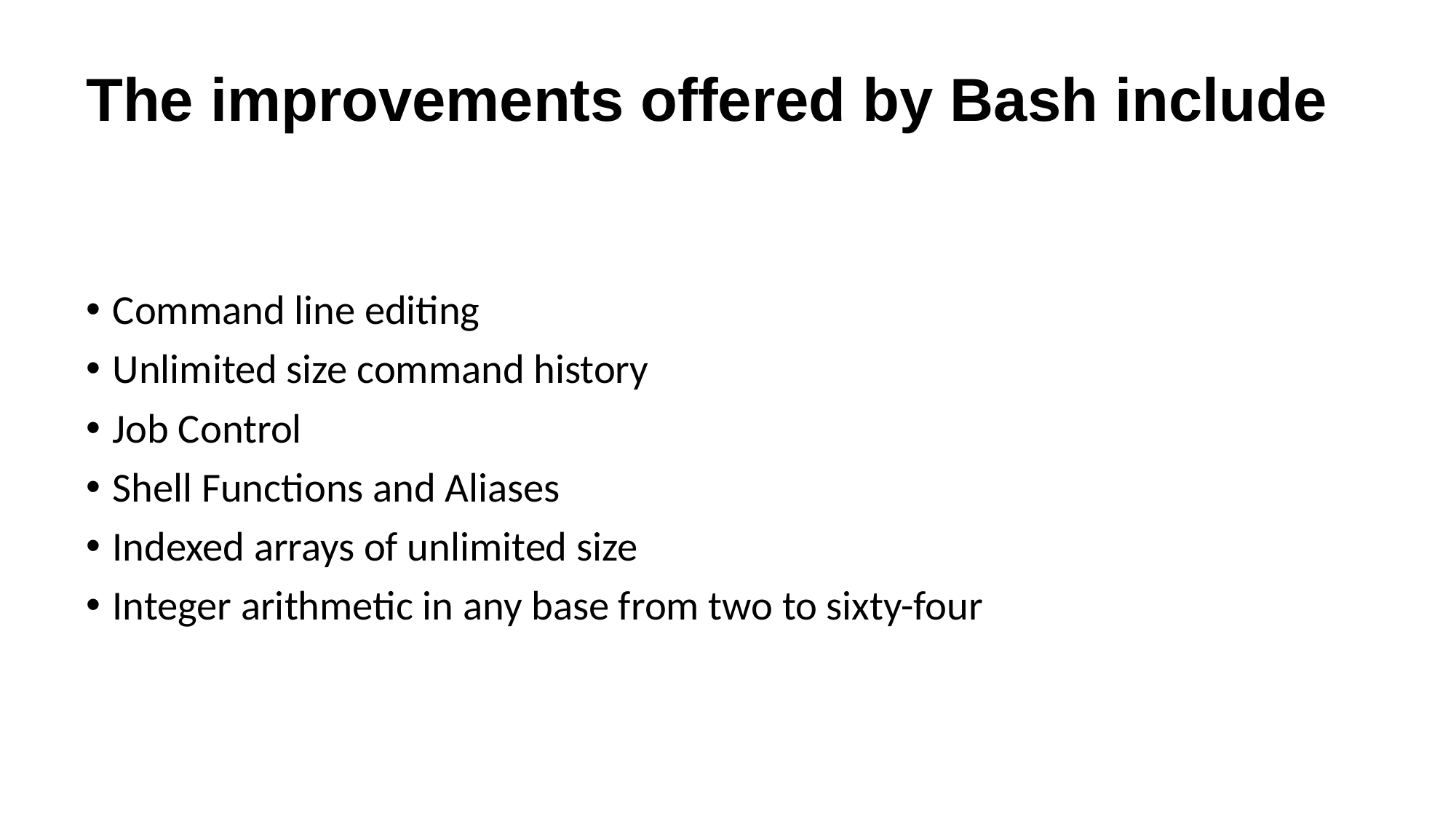

# The improvements offered by Bash include

Command line editing
Unlimited size command history
Job Control
Shell Functions and Aliases
Indexed arrays of unlimited size
Integer arithmetic in any base from two to sixty-four